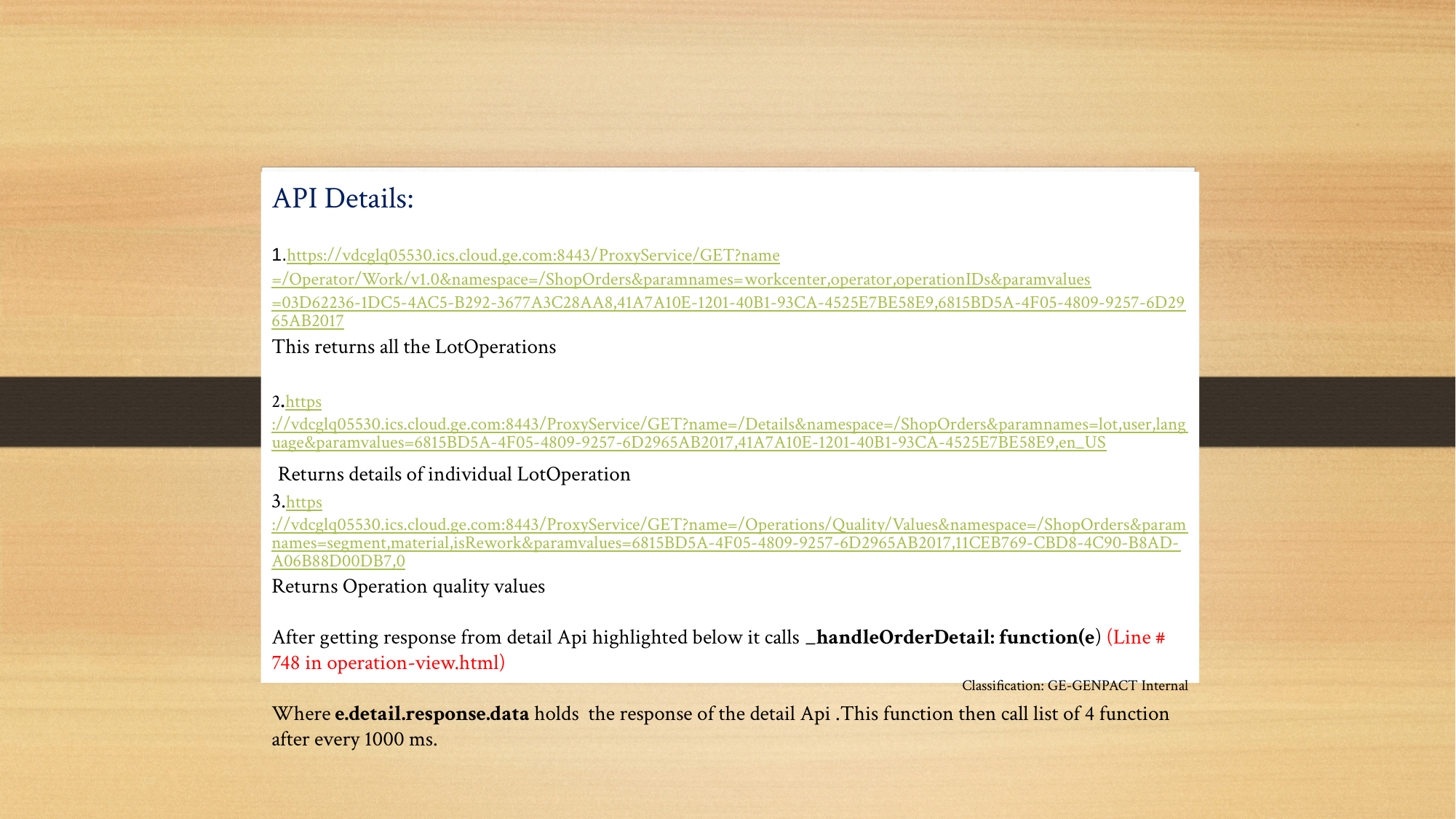

API Details:

1.https://vdcglq05530.ics.cloud.ge.com:8443/ProxyService/GET?name=/Operator/Work/v1.0&namespace=/ShopOrders&paramnames=workcenter,operator,operationIDs&paramvalues=03D62236-1DC5-4AC5-B292-3677A3C28AA8,41A7A10E-1201-40B1-93CA-4525E7BE58E9,6815BD5A-4F05-4809-9257-6D2965AB2017
This returns all the LotOperations

2.https://vdcglq05530.ics.cloud.ge.com:8443/ProxyService/GET?name=/Details&namespace=/ShopOrders&paramnames=lot,user,language&paramvalues=6815BD5A-4F05-4809-9257-6D2965AB2017,41A7A10E-1201-40B1-93CA-4525E7BE58E9,en_US
 Returns details of individual LotOperation
3.https://vdcglq05530.ics.cloud.ge.com:8443/ProxyService/GET?name=/Operations/Quality/Values&namespace=/ShopOrders&paramnames=segment,material,isRework&paramvalues=6815BD5A-4F05-4809-9257-6D2965AB2017,11CEB769-CBD8-4C90-B8AD-A06B88D00DB7,0
Returns Operation quality values

After getting response from detail Api highlighted below it calls _handleOrderDetail: function(e) (Line # 748 in operation-view.html)

Where e.detail.response.data holds  the response of the detail Api .This function then call list of 4 function after every 1000 ms.

Classification: GE-GENPACT Internal